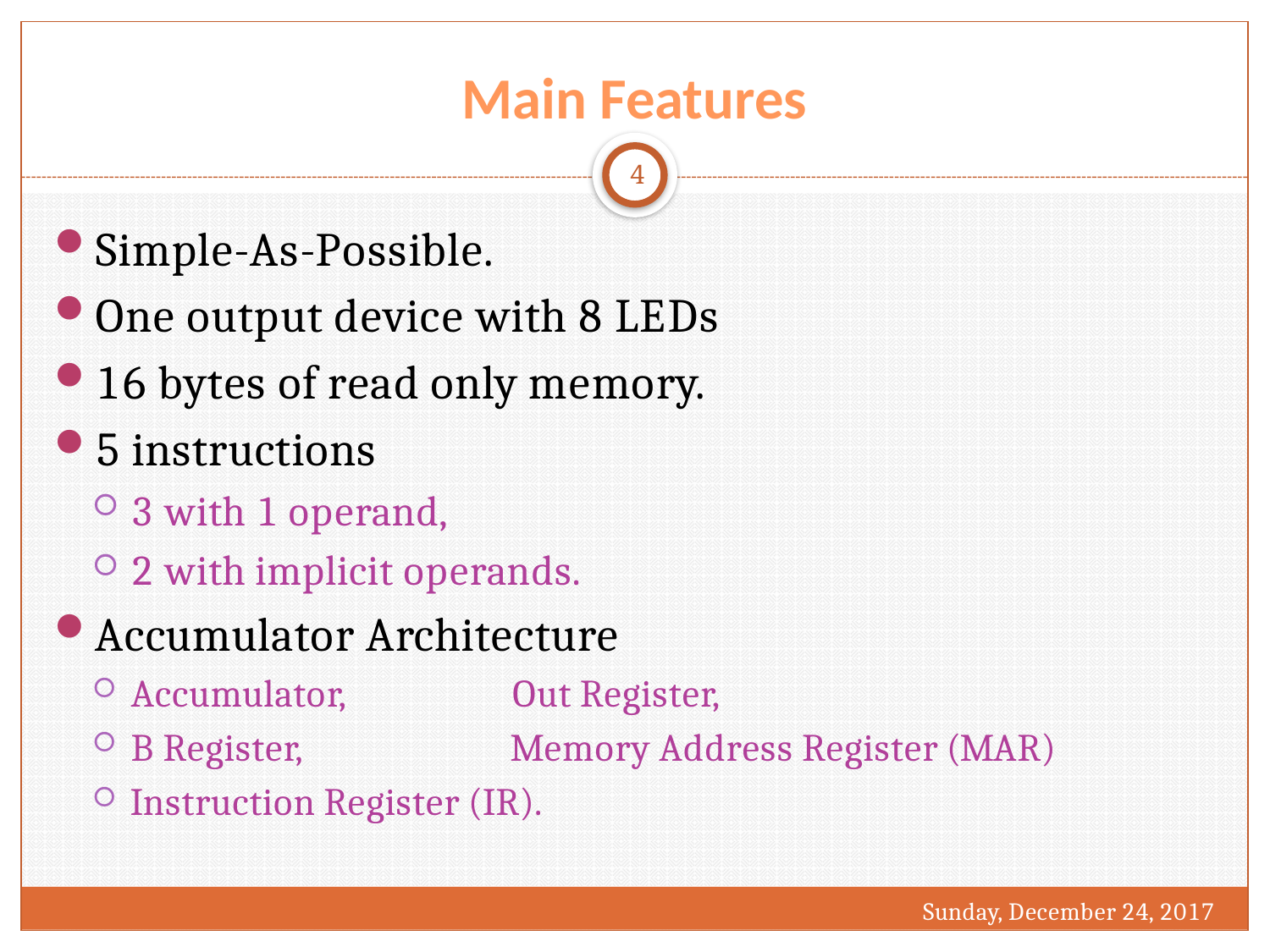

# Main Features
4
Simple-As-Possible.
One output device with 8 LEDs
16 bytes of read only memory.
5 instructions
3 with 1 operand,
2 with implicit operands.
Accumulator Architecture
Accumulator, 		Out Register,
B Register, 		Memory Address Register (MAR)
Instruction Register (IR).

Sunday, December 24, 2017